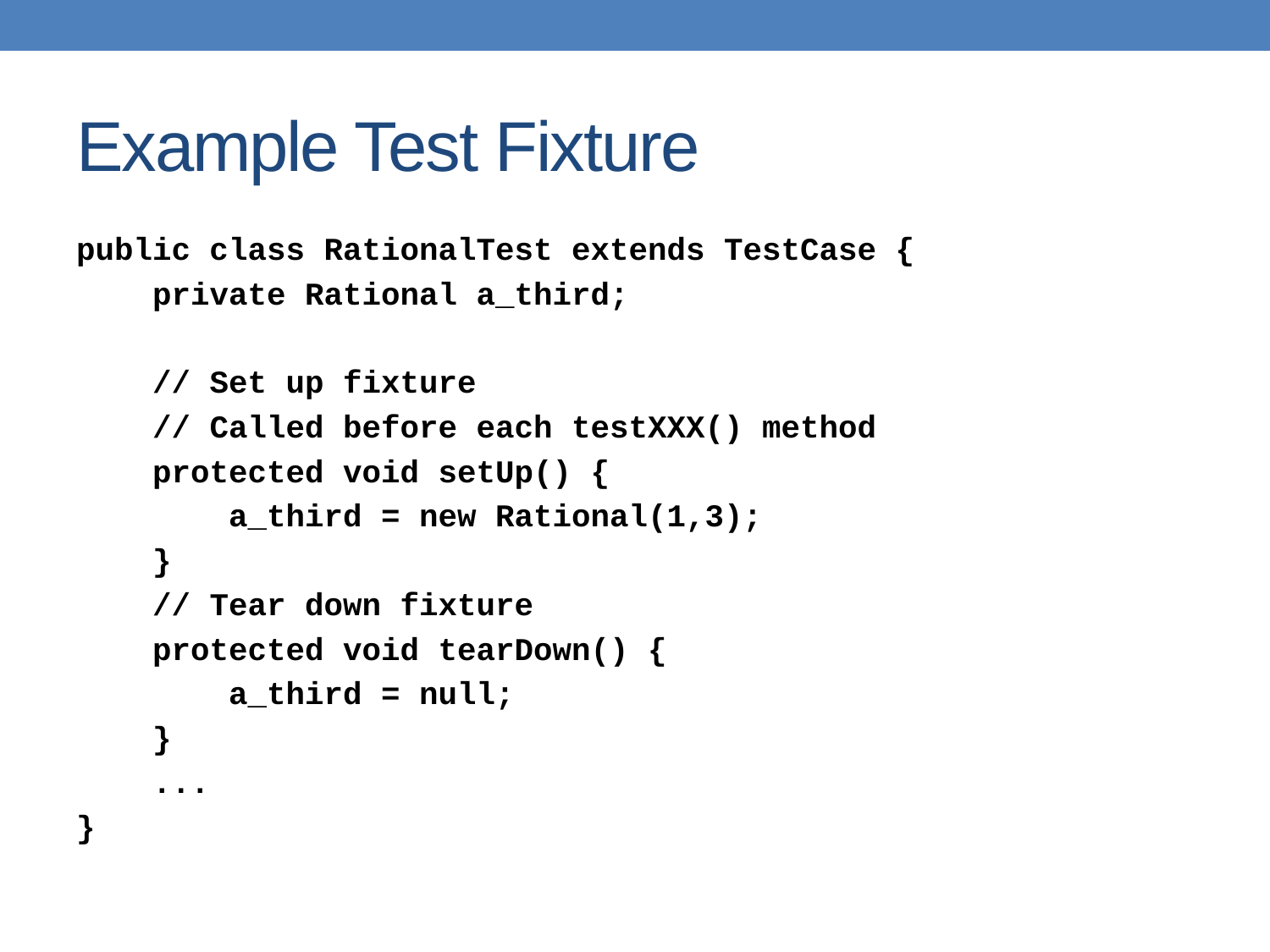

22
# Example Test Fixture
public class RationalTest extends TestCase {
    private Rational a_third;

    // Set up fixture
    // Called before each testXXX() method
    protected void setUp() {
        a_third = new Rational(1,3);
    }
    // Tear down fixture
    protected void tearDown() {
        a_third = null;
    }
    ...
}